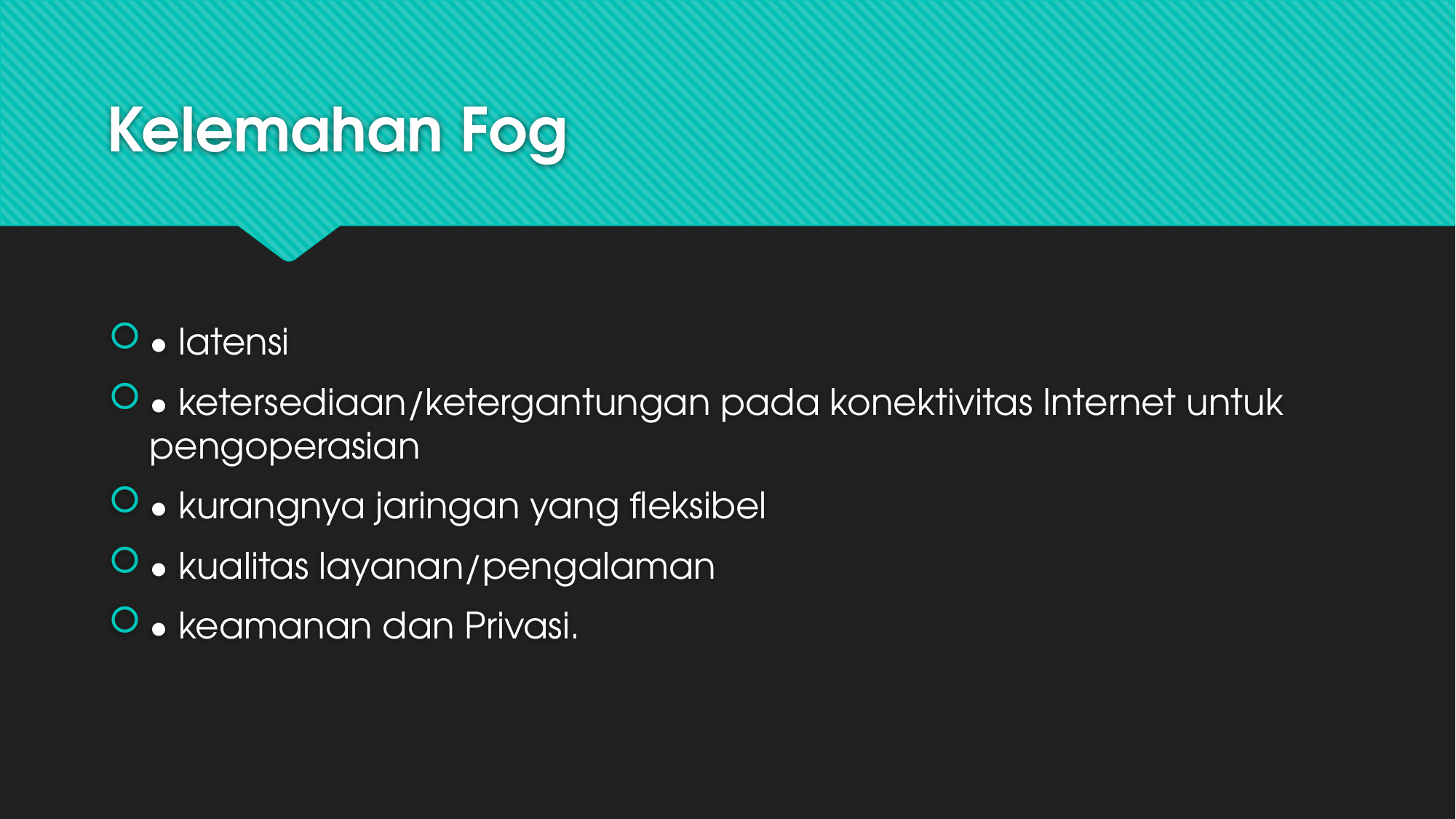

# Kelemahan Fog
• latensi
• ketersediaan/ketergantungan pada konektivitas Internet untuk pengoperasian
• kurangnya jaringan yang fleksibel
• kualitas layanan/pengalaman
• keamanan dan Privasi.